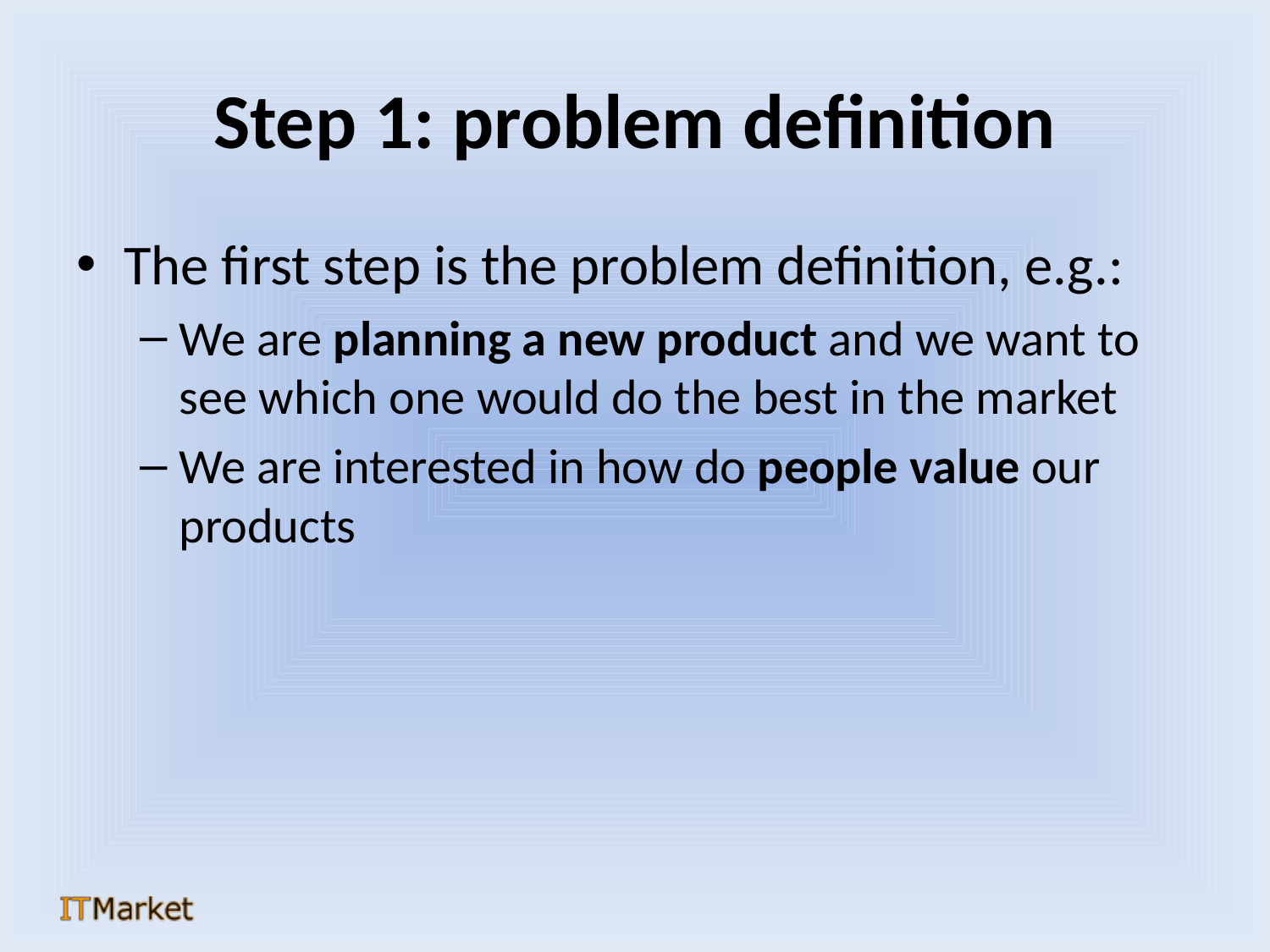

# Step 1: problem definition
The first step is the problem definition, e.g.:
We are planning a new product and we want to see which one would do the best in the market
We are interested in how do people value our products